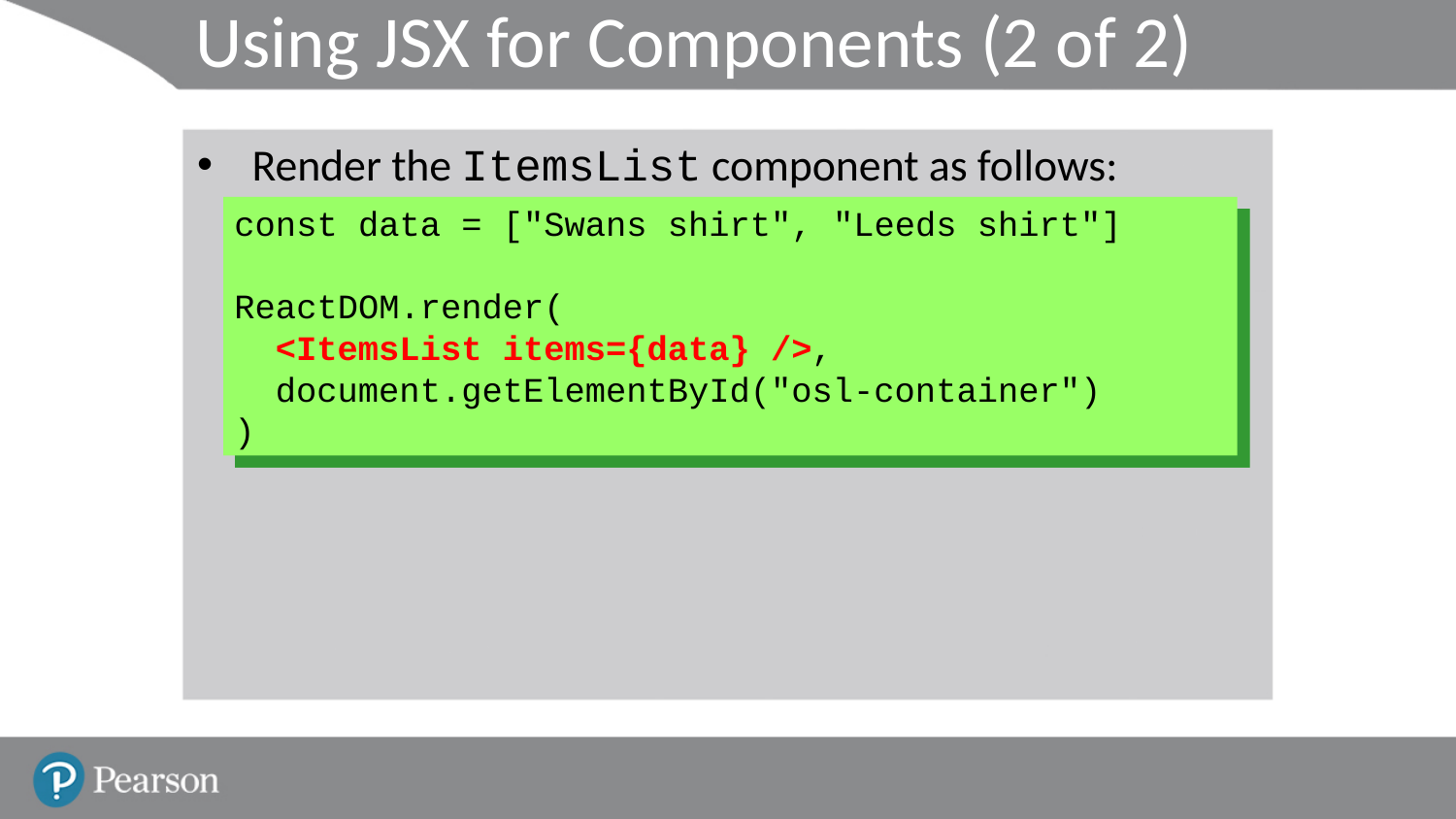

# Using JSX for Components (2 of 2)
Render the ItemsList component as follows:

const data = ["Swans shirt", "Leeds shirt"]

ReactDOM.render(
  <ItemsList items={data} />,
  document.getElementById("osl-container")
)